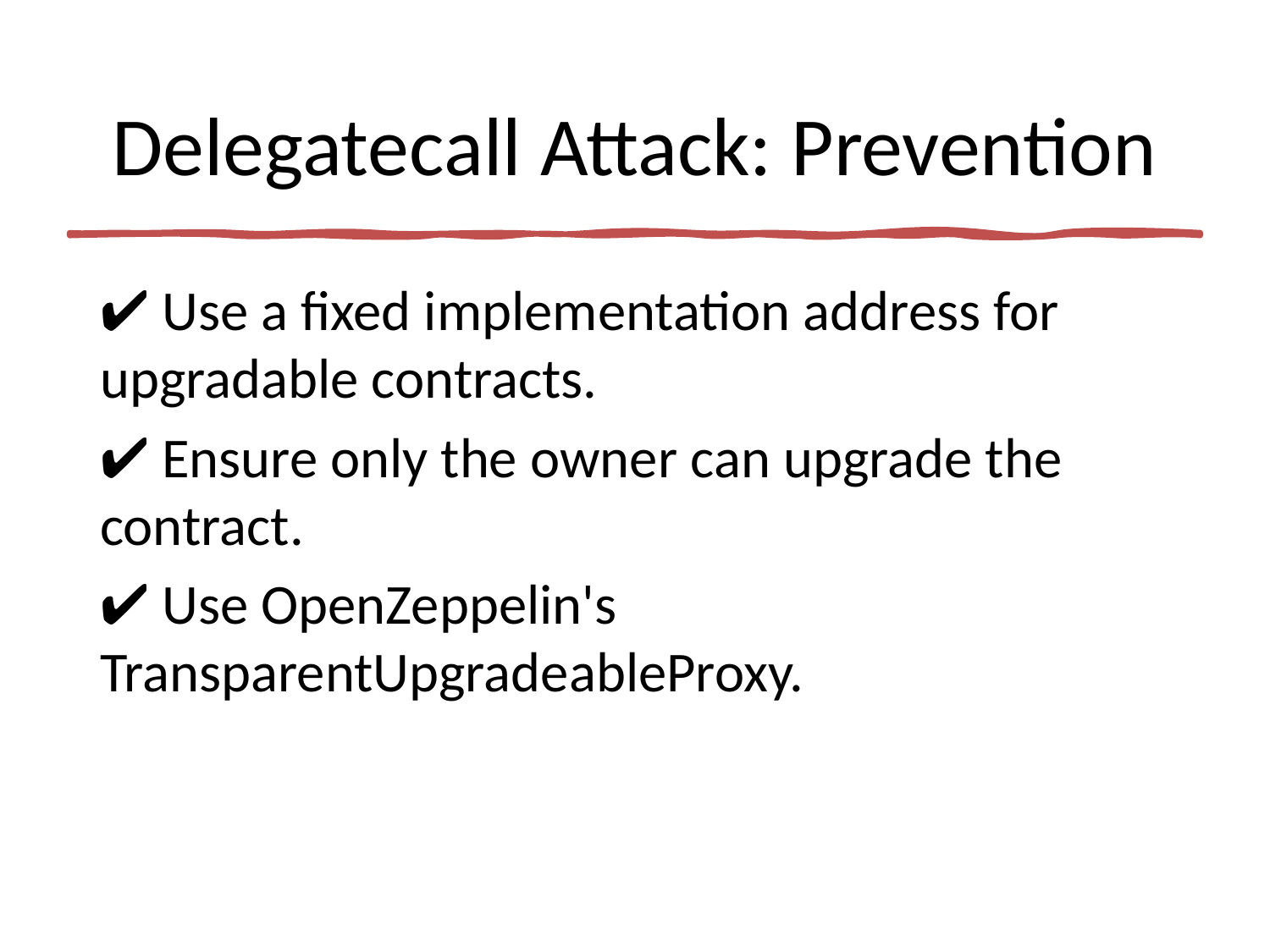

# Delegatecall Attack: Prevention

✔ Use a fixed implementation address for upgradable contracts.
✔ Ensure only the owner can upgrade the contract.
✔ Use OpenZeppelin's TransparentUpgradeableProxy.